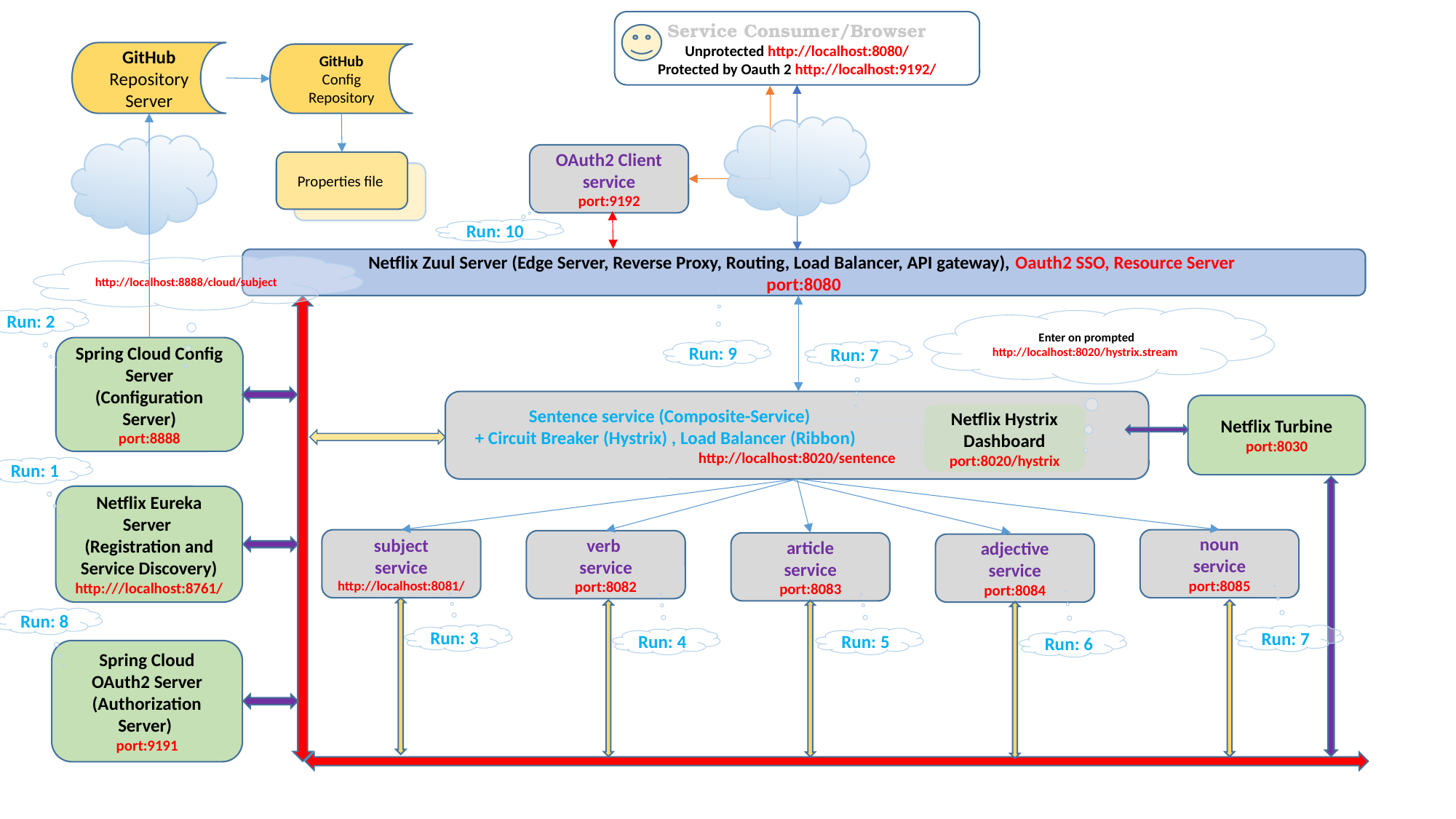

Service Consumer/Browser
Unprotected http://localhost:8080/
Protected by Oauth 2 http://localhost:9192/

GitHub Repository Server
GitHub Config Repository

OAuth2 Client
service
port:9192
Properties file

Run: 10
Netflix Zuul Server (Edge Server, Reverse Proxy, Routing, Load Balancer, API gateway), Oauth2 SSO, Resource Server
port:8080
http://localhost:8888/cloud/subject

Run: 2
Enter on prompted
http://localhost:8020/hystrix.stream
Spring Cloud Config Server
(Configuration Server)
port:8888
Run: 9
Run: 7

Sentence service (Composite-Service) ………………………………………………….
+ Circuit Breaker (Hystrix) , Load Balancer (Ribbon) ……………………………………………………
http://localhost:8020/sentence
Netflix Turbine
port:8030
Netflix Hystrix Dashboard
port:8020/hystrix

Run: 1
Netflix Eureka Server
(Registration and Service Discovery)
http:///localhost:8761/
subject
service
http://localhost:8081/
noun
service
port:8085
verb
service
port:8082
article
service
port:8083
adjective
service
port:8084

Run: 8

Run: 3
Run: 7
Run: 5
Run: 4
Run: 6
Spring Cloud OAuth2 Server
(Authorization Server)
port:9191